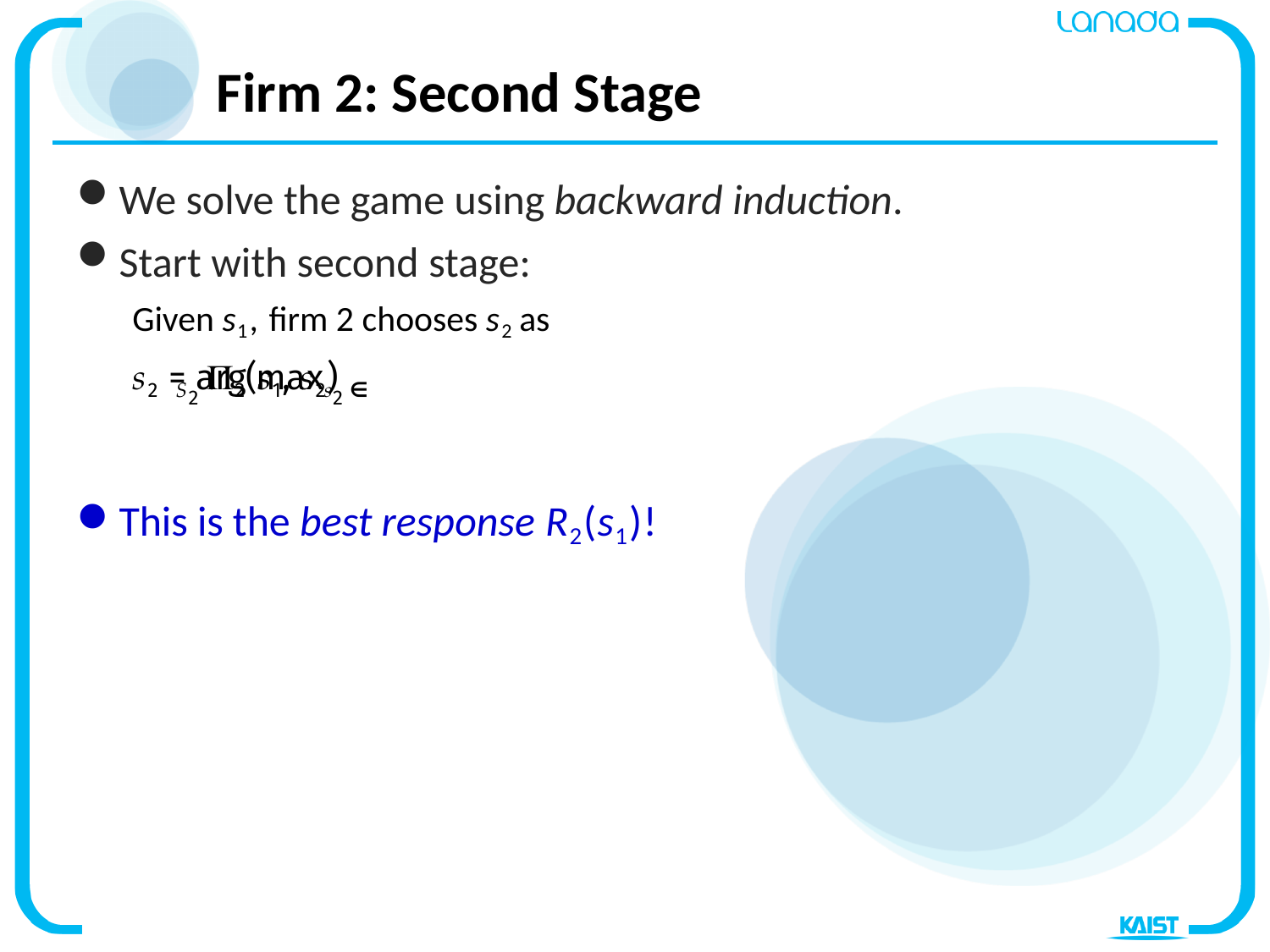

# Firm 2: Second Stage
We solve the game using backward induction.
Start with second stage:
Given s1, firm 2 chooses s2 as
s2 = arg maxs2 ∈                   S2 Π2(s1, s2)

This is the best response R2(s1)!